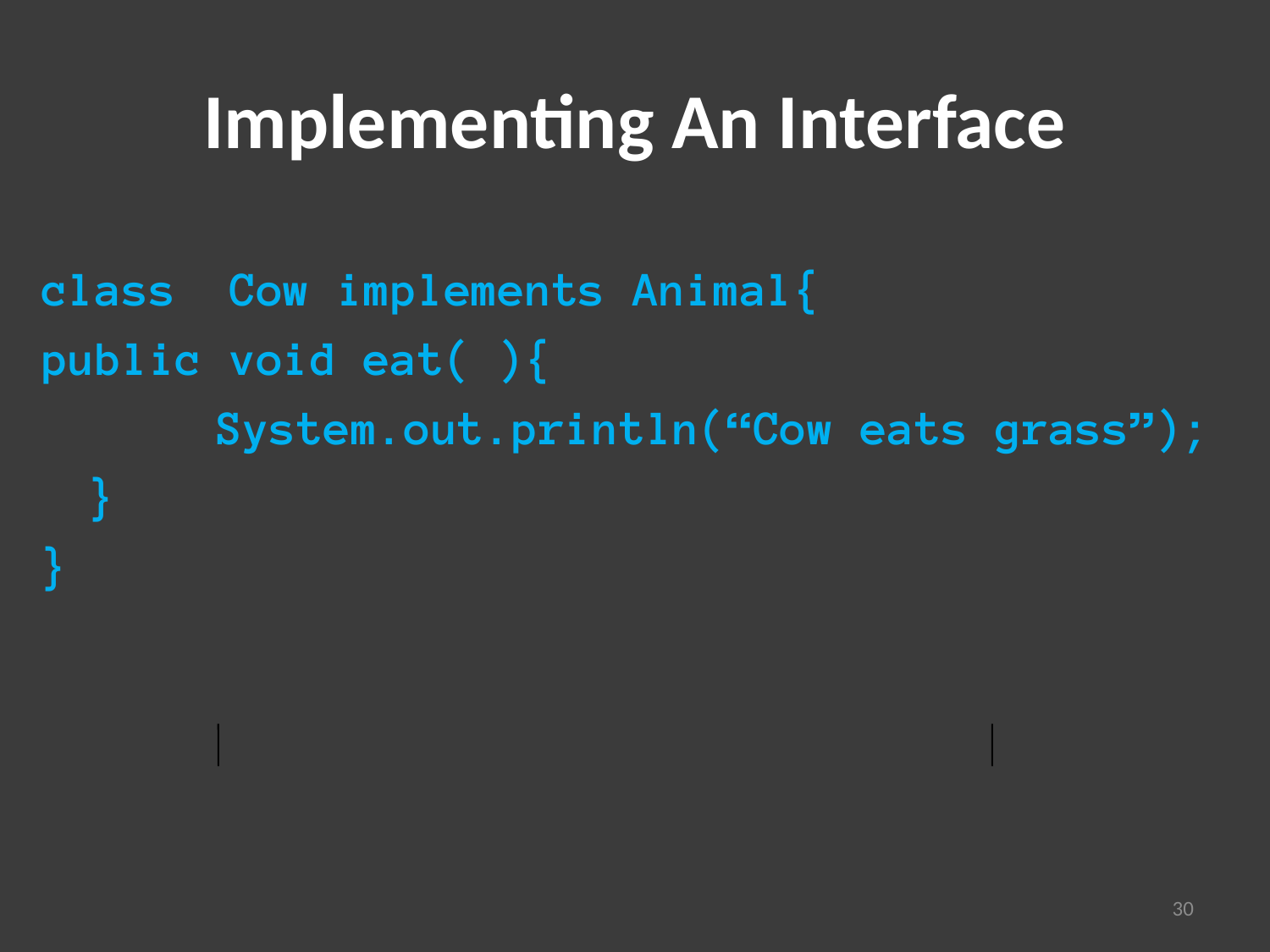

# Implementing An Interface

class  Cow implements Animal{
public void eat( ){
		System.out.println(“Cow eats grass”);
	}
}

30